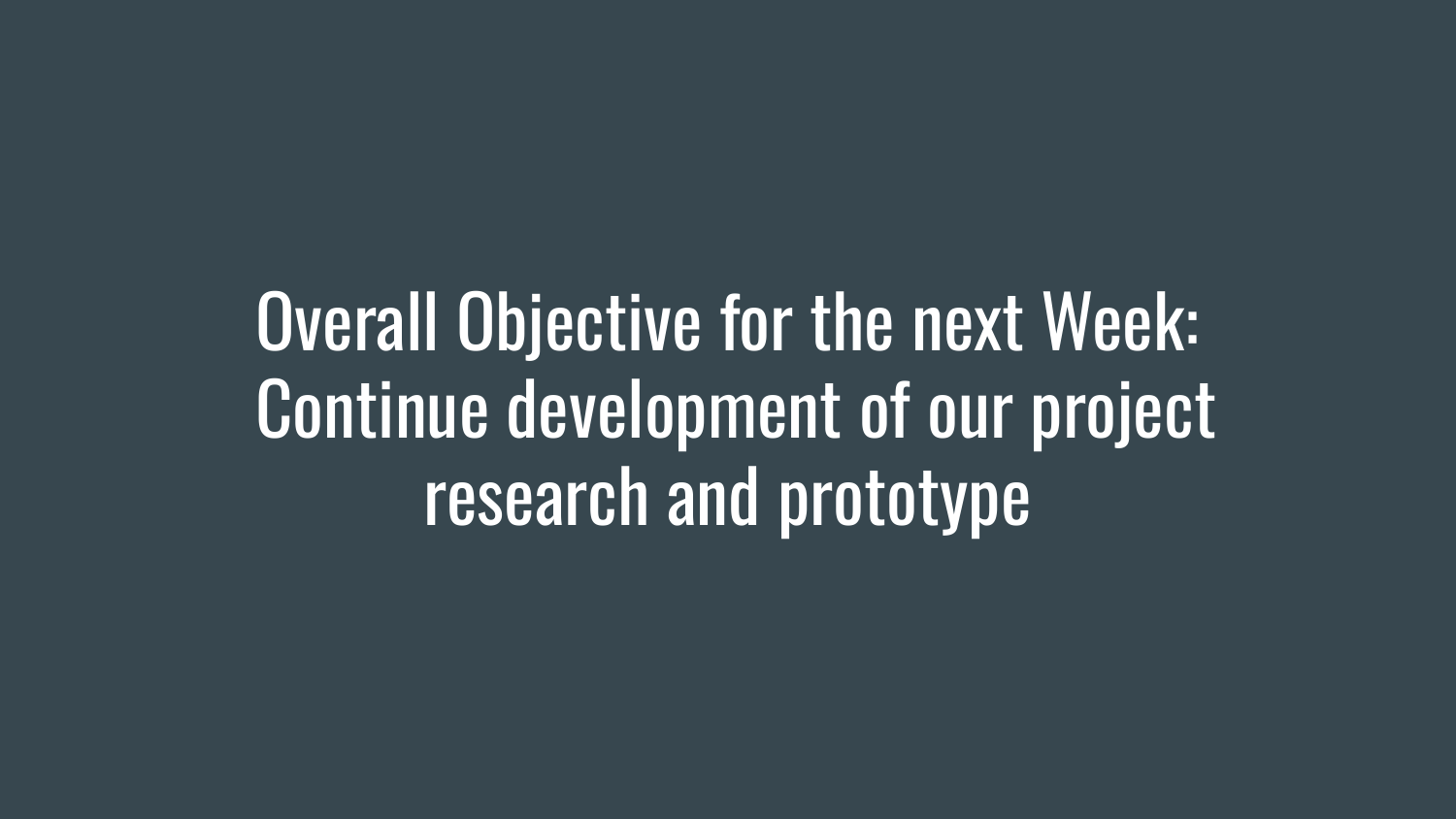

# Overall Objective for the next Week:
 Continue development of our project research and prototype